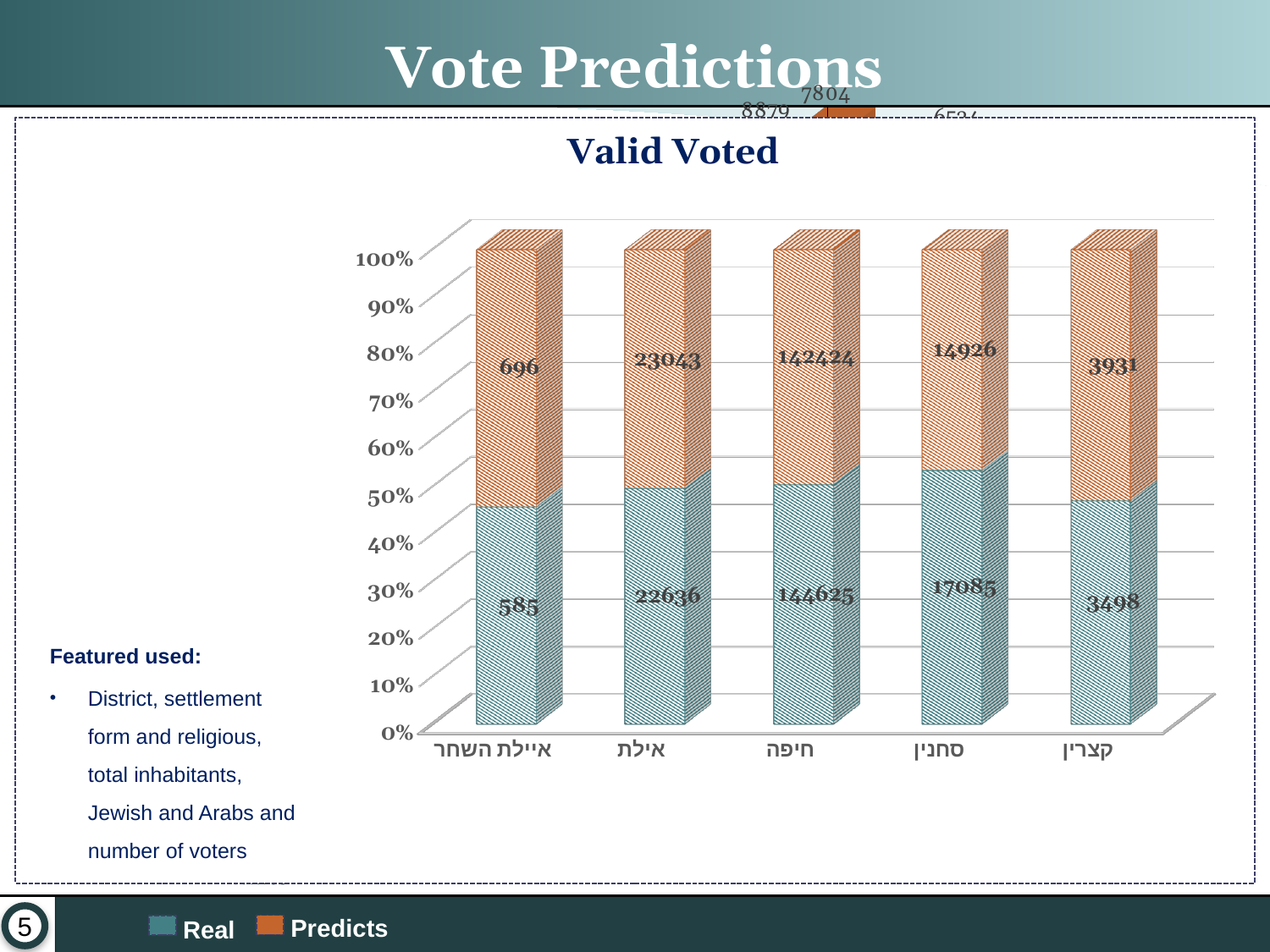

# Vote Predictions

[unsupported chart]

Party Votes

Valid Voted

[unsupported chart]

Featured used:
District, settlement form and religious, total inhabitants,  Jewish and Arabs and number of voters

[unsupported chart]

Karmiel

[unsupported chart]

Daliyat al-Karmel

[unsupported chart]

Bnei Brak
Featured used: Total inhabitants and Arabs.
Likud: Napa,
Joint list: Number of voters and Jewish others.
Blue & White: Number of voters, Jewish, Napa and settlement religious.
Jerusalem

[unsupported chart]

Sakhnin
Predicts
Real